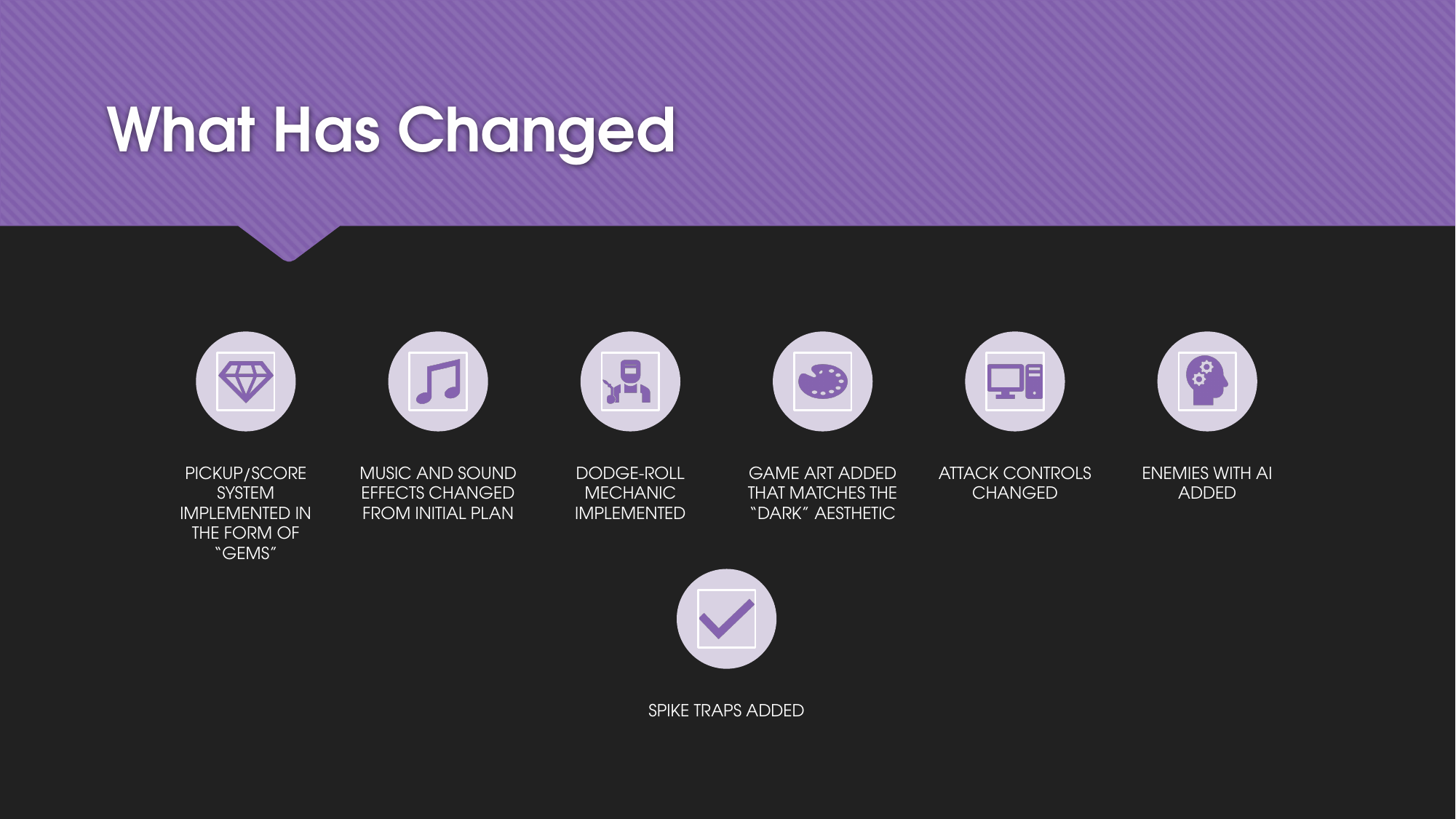

# What Has Changed
Pickup/score system implemented in the form of “gems”
Music and sound effects changed from initial plan
Dodge-roll mechanic implemented
Game art added that matches the “Dark” aesthetic
Attack controls changed
Enemies with AI added
Spike Traps added